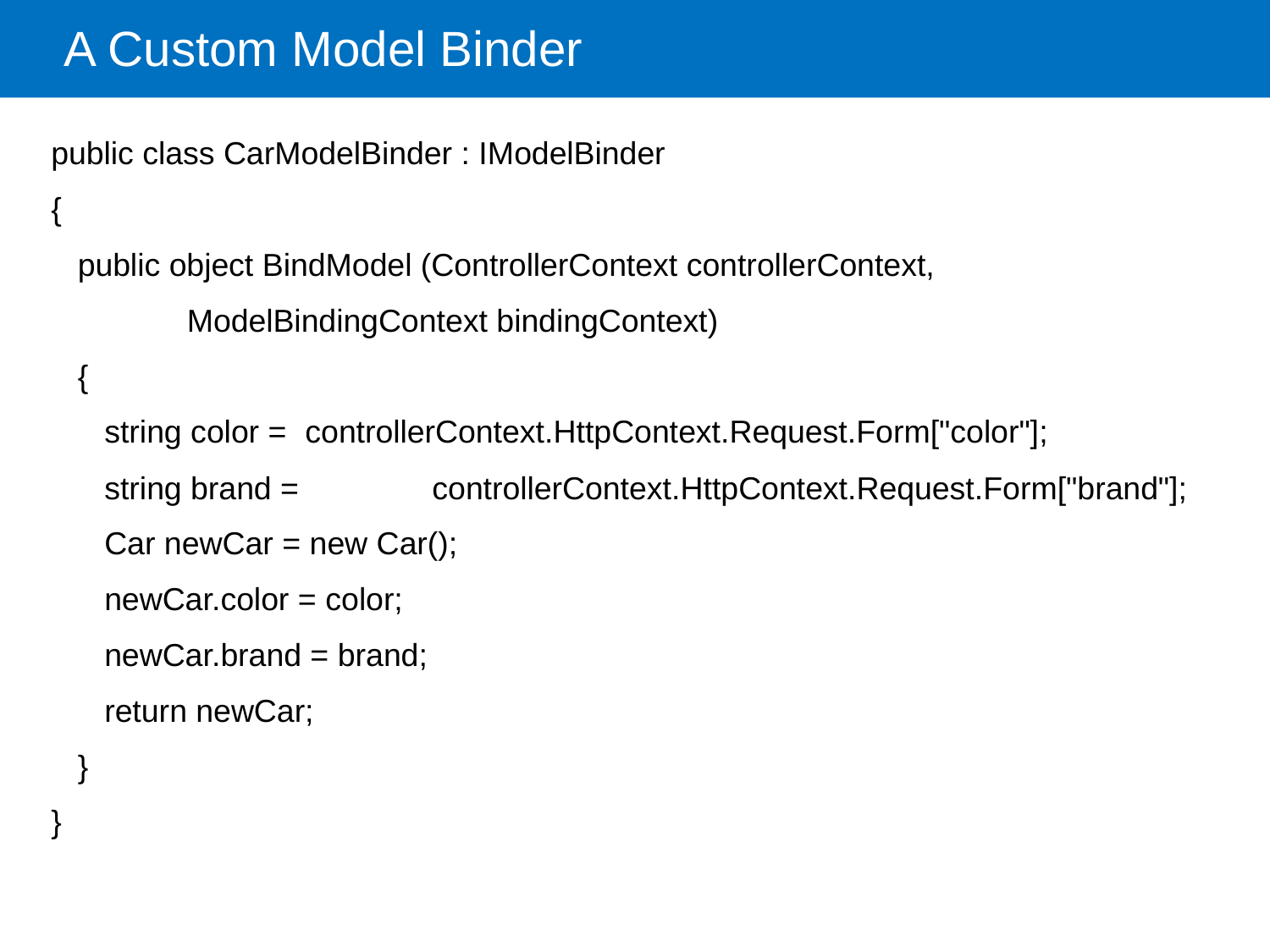

# A Custom Model Binder
public class CarModelBinder : IModelBinder
{
   public object BindModel (ControllerContext controllerContext,
	 ModelBindingContext bindingContext)
   {
      string color = 	controllerContext.HttpContext.Request.Form["color"];
      string brand = 	controllerContext.HttpContext.Request.Form["brand"];
      Car newCar = new Car();
      newCar.color = color;
      newCar.brand = brand;
      return newCar;
   }
}